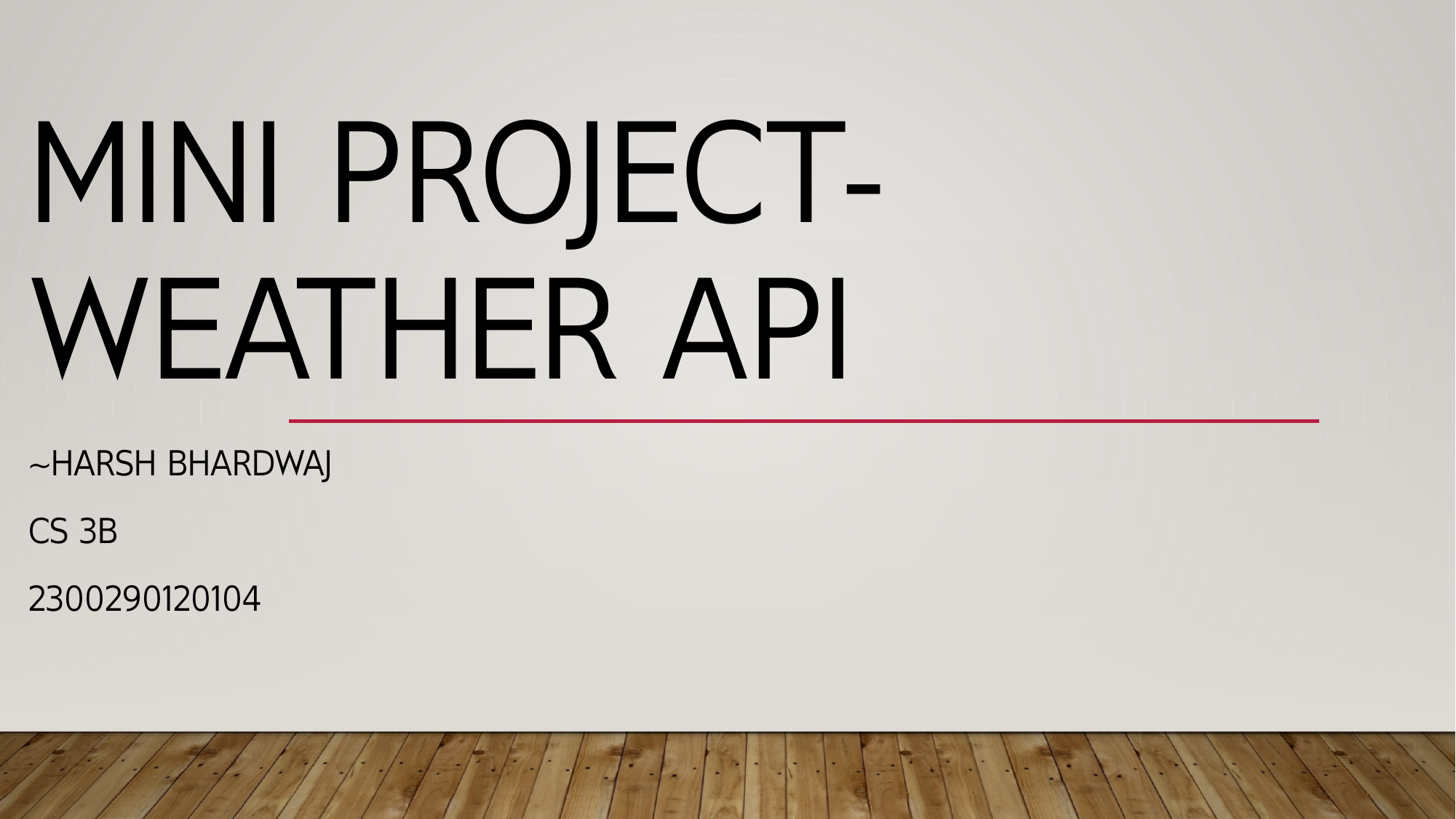

# Mini project- weather api
~Harsh Bhardwaj
Cs 3b
2300290120104